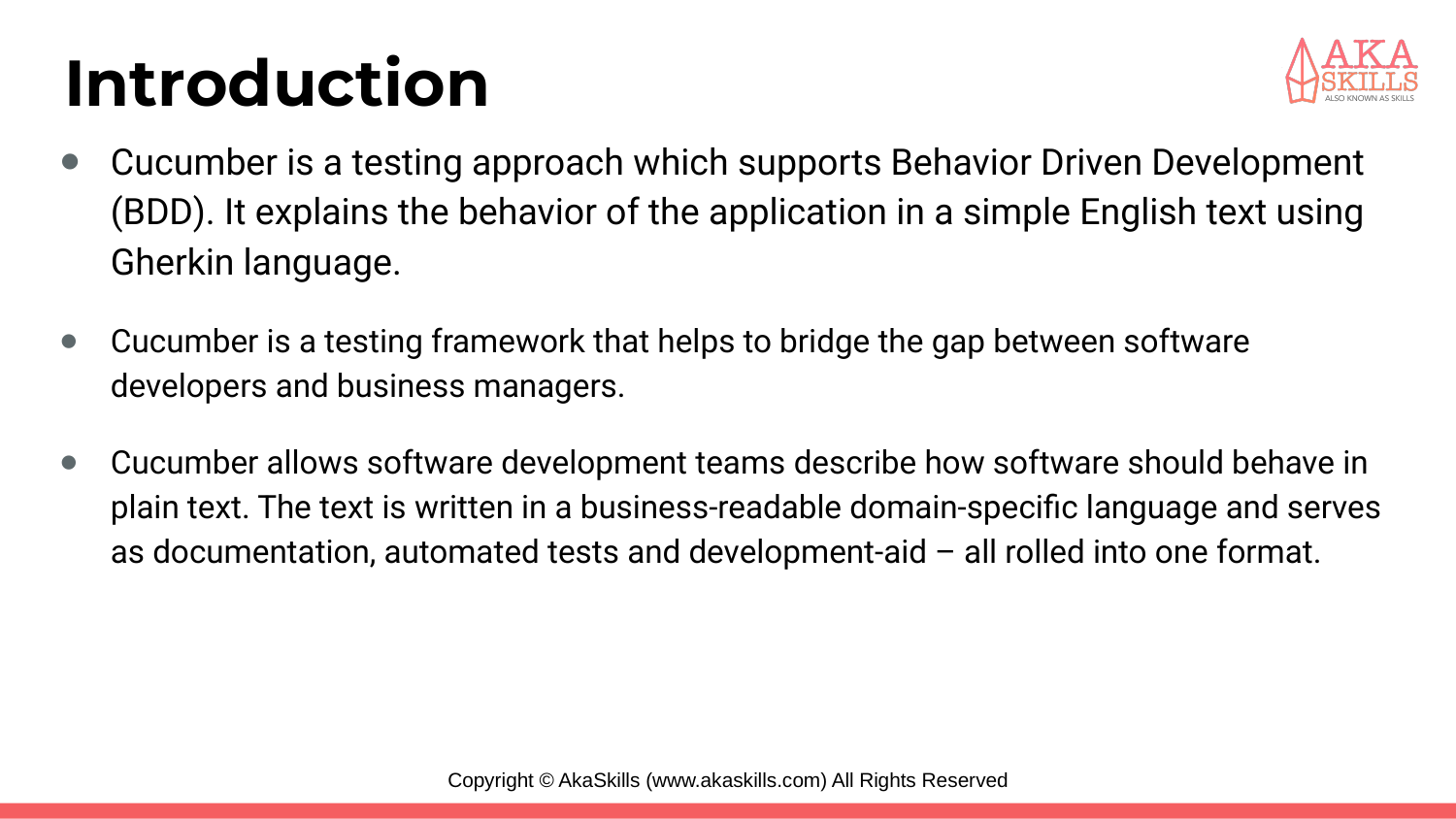

# Introduction
Cucumber is a testing approach which supports Behavior Driven Development (BDD). It explains the behavior of the application in a simple English text using Gherkin language.
Cucumber is a testing framework that helps to bridge the gap between software developers and business managers.
Cucumber allows software development teams describe how software should behave in plain text. The text is written in a business-readable domain-specific language and serves
as documentation, automated tests and development-aid – all rolled into one format.